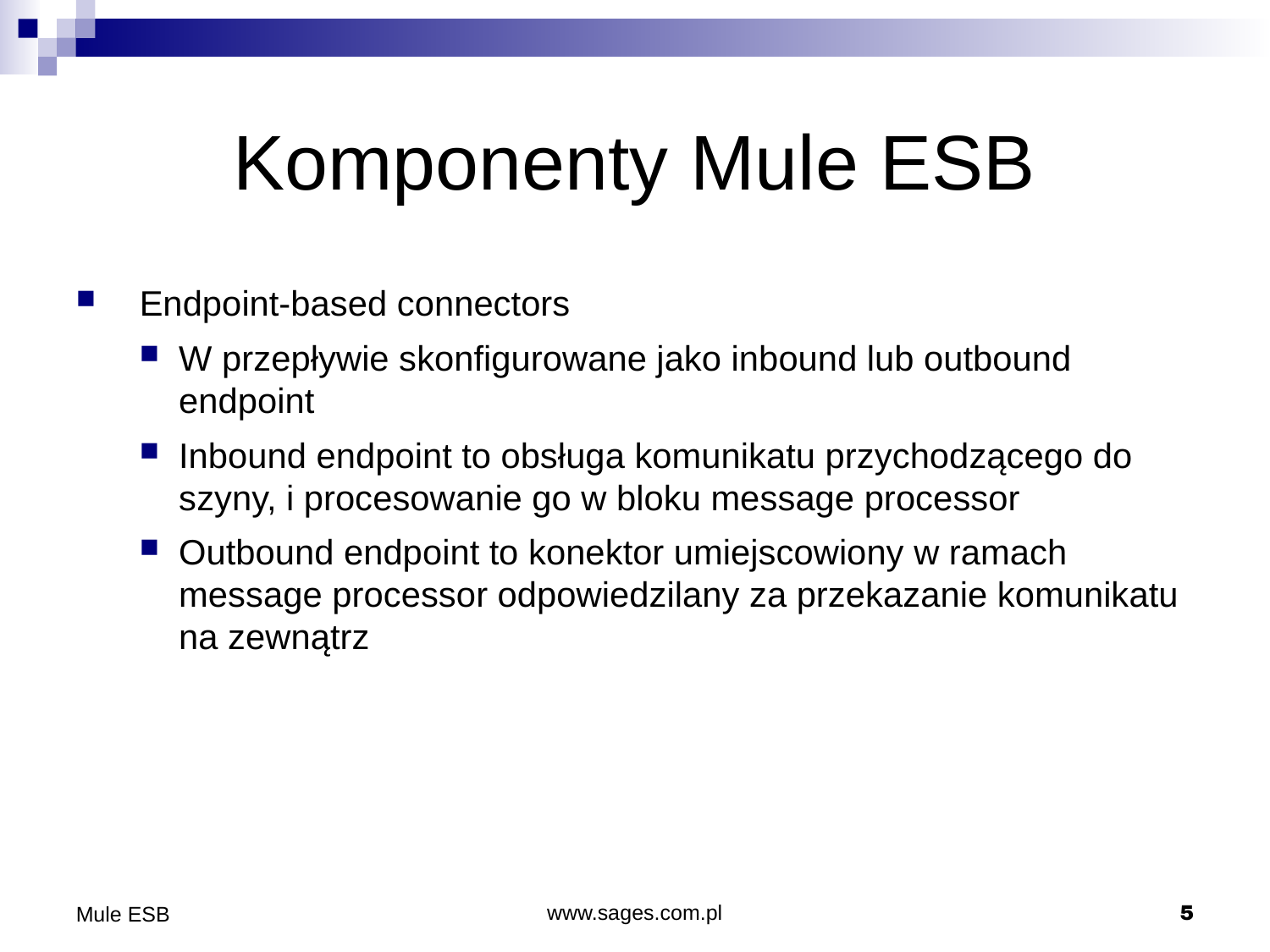

Komponenty Mule ESB
Endpoint-based connectors
W przepływie skonfigurowane jako inbound lub outbound endpoint
Inbound endpoint to obsługa komunikatu przychodzącego do szyny, i procesowanie go w bloku message processor
Outbound endpoint to konektor umiejscowiony w ramach message processor odpowiedzilany za przekazanie komunikatu na zewnątrz
Mule ESB
www.sages.com.pl
5